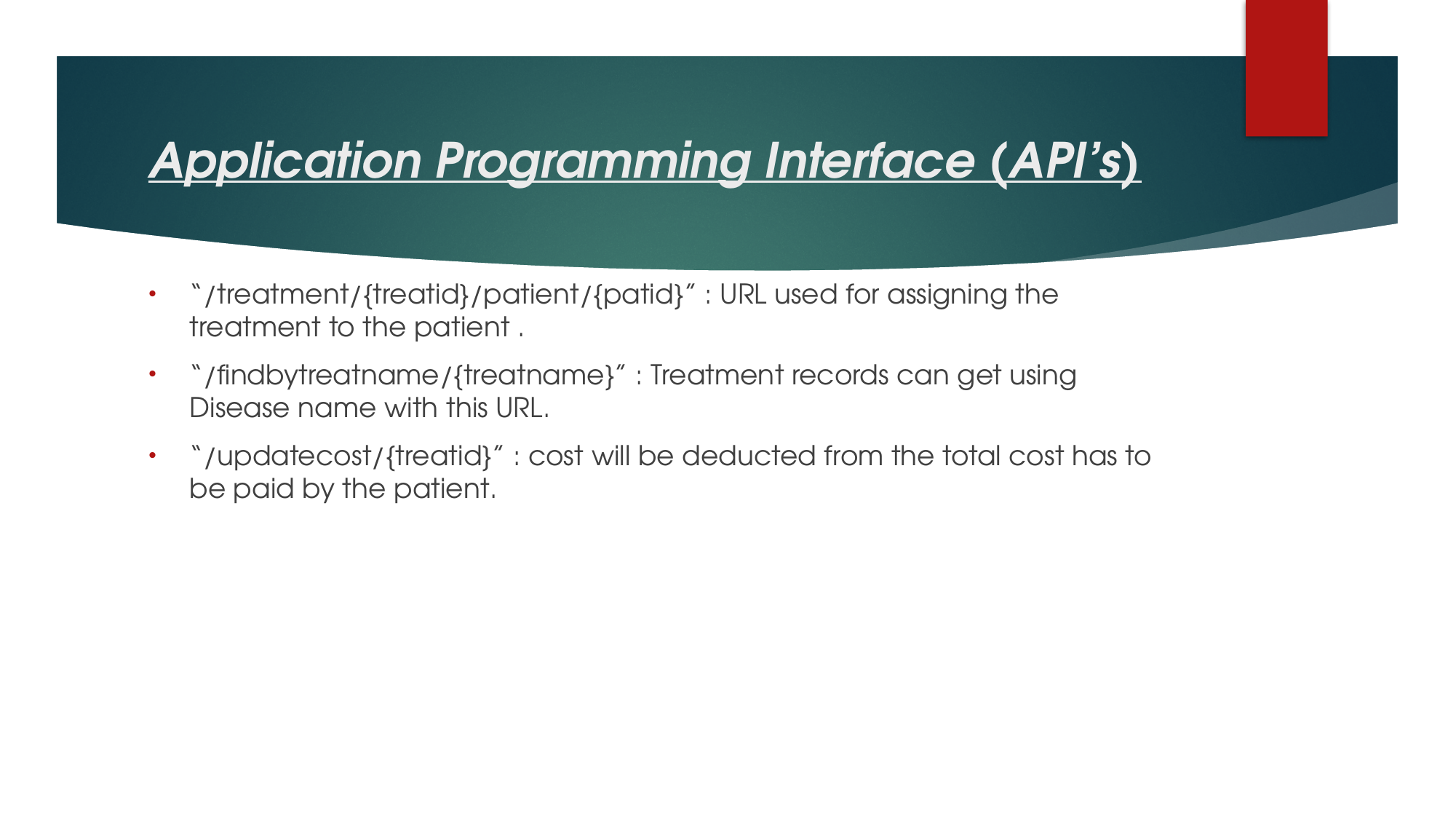

# Application Programming Interface (API’s)
“/treatment/{treatid}/patient/{patid}” : URL used for assigning the treatment to the patient .
“/findbytreatname/{treatname}” : Treatment records can get using Disease name with this URL.
“/updatecost/{treatid}” : cost will be deducted from the total cost has to be paid by the patient.